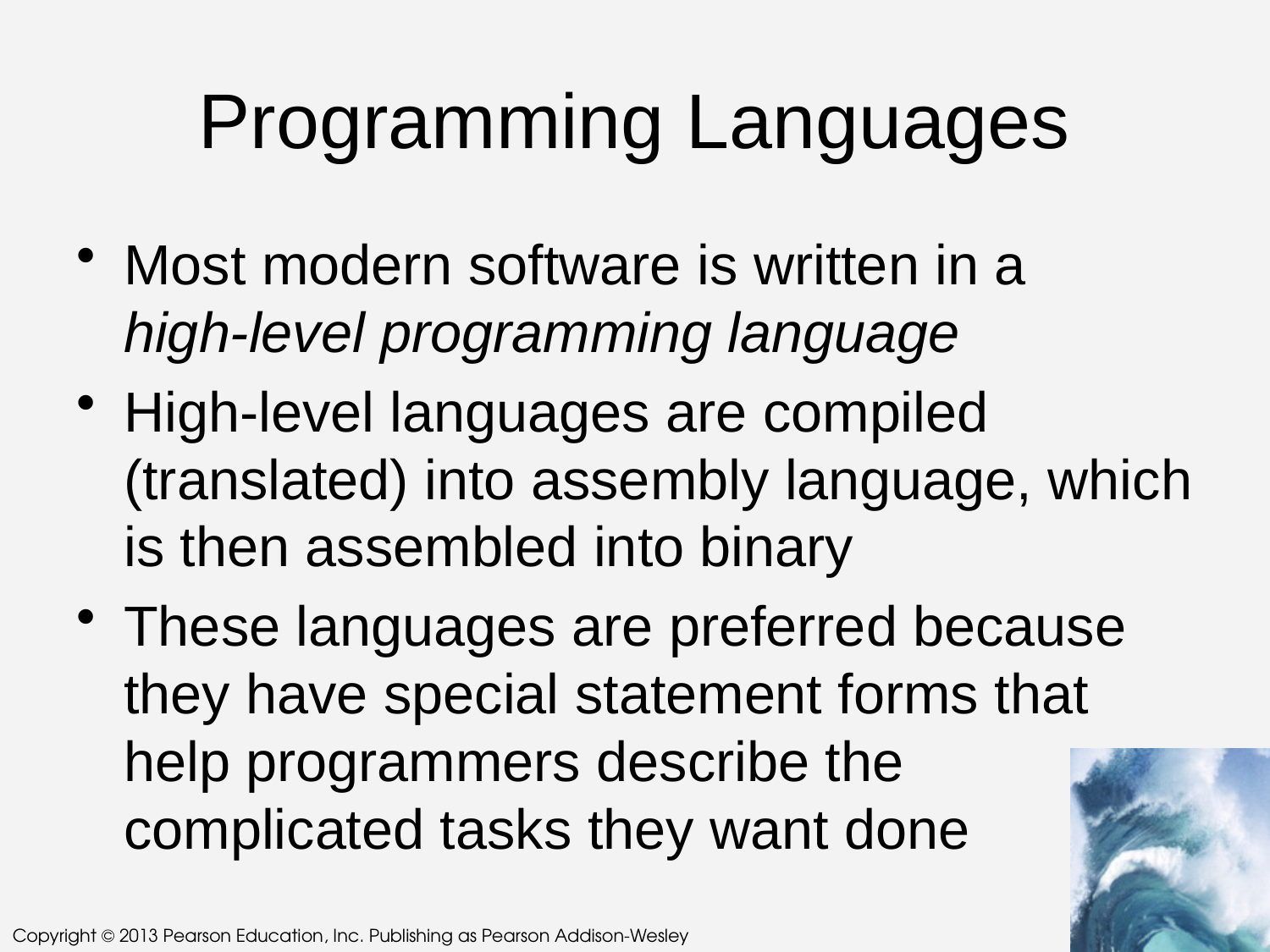

# Programming Languages
Most modern software is written in a
high-level programming language
High-level languages are compiled (translated) into assembly language, which is then assembled into binary
These languages are preferred because they have special statement forms that help programmers describe the complicated tasks they want done